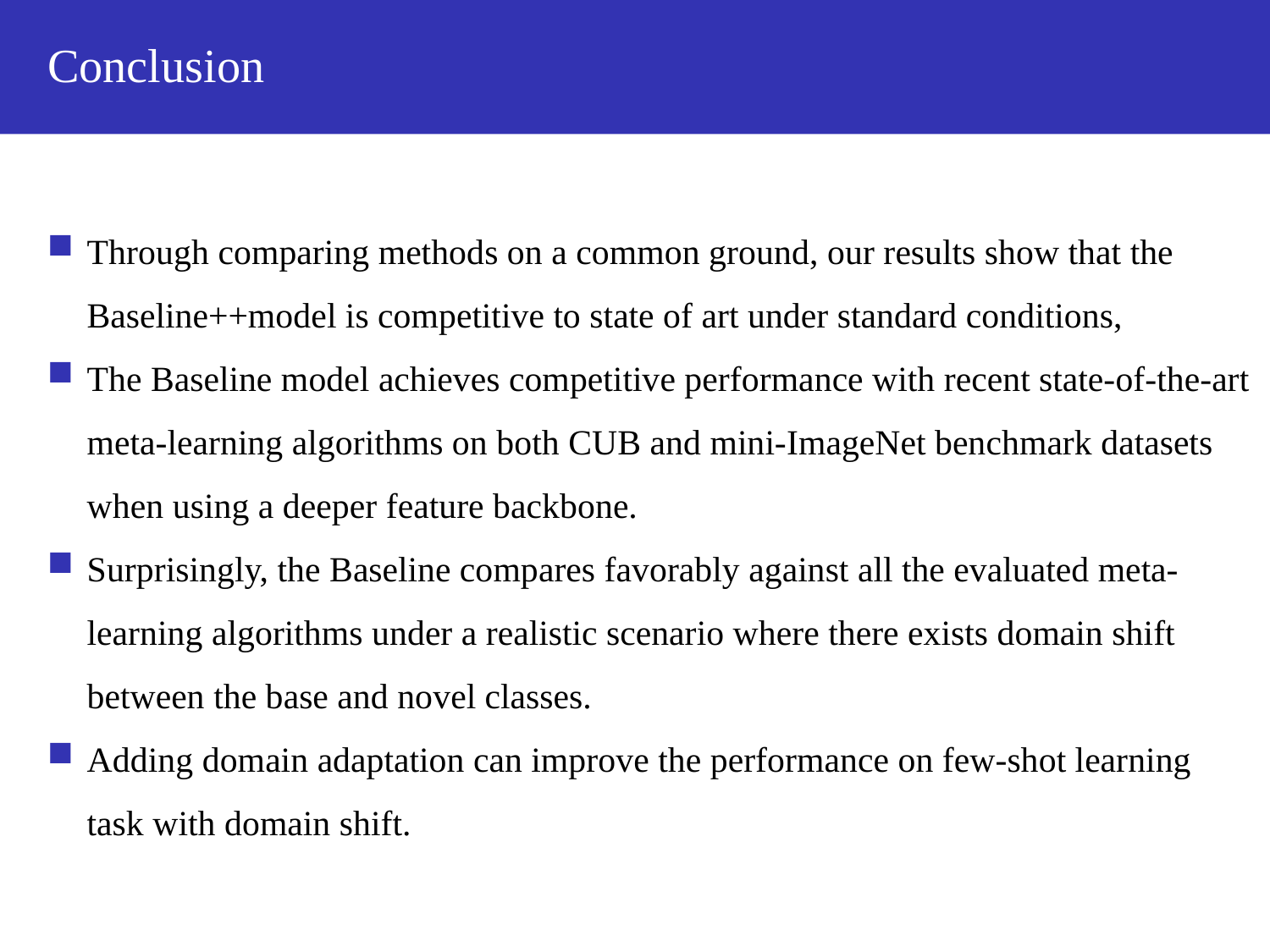

Conclusion
Through comparing methods on a common ground, our results show that the Baseline++model is competitive to state of art under standard conditions,
The Baseline model achieves competitive performance with recent state-of-the-art meta-learning algorithms on both CUB and mini-ImageNet benchmark datasets when using a deeper feature backbone.
Surprisingly, the Baseline compares favorably against all the evaluated meta-learning algorithms under a realistic scenario where there exists domain shift between the base and novel classes.
Adding domain adaptation can improve the performance on few-shot learning task with domain shift.